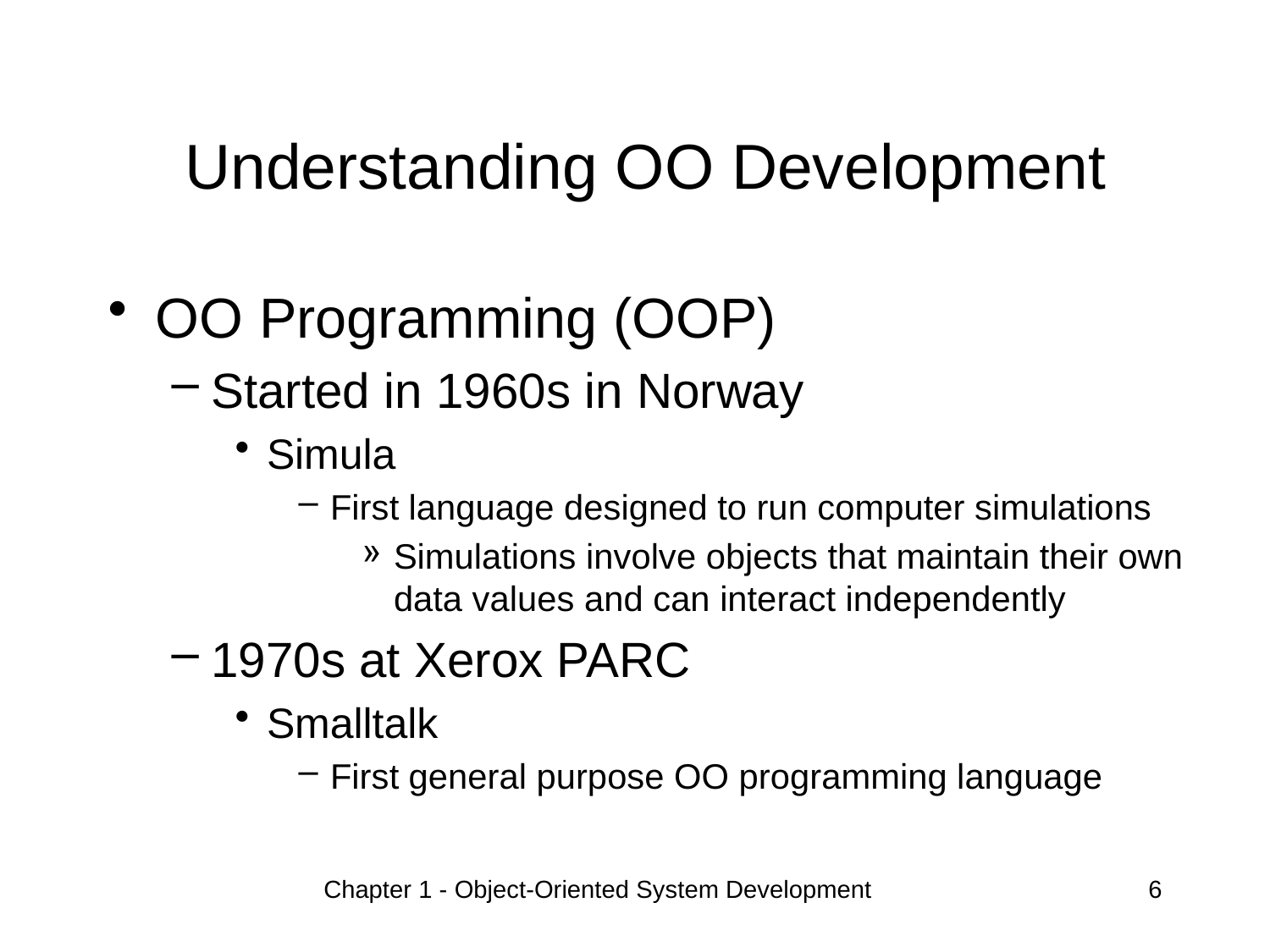

# Understanding OO Development
OO Programming (OOP)
Started in 1960s in Norway
Simula
First language designed to run computer simulations
Simulations involve objects that maintain their own data values and can interact independently
1970s at Xerox PARC
Smalltalk
First general purpose OO programming language
Chapter 1 - Object-Oriented System Development
6